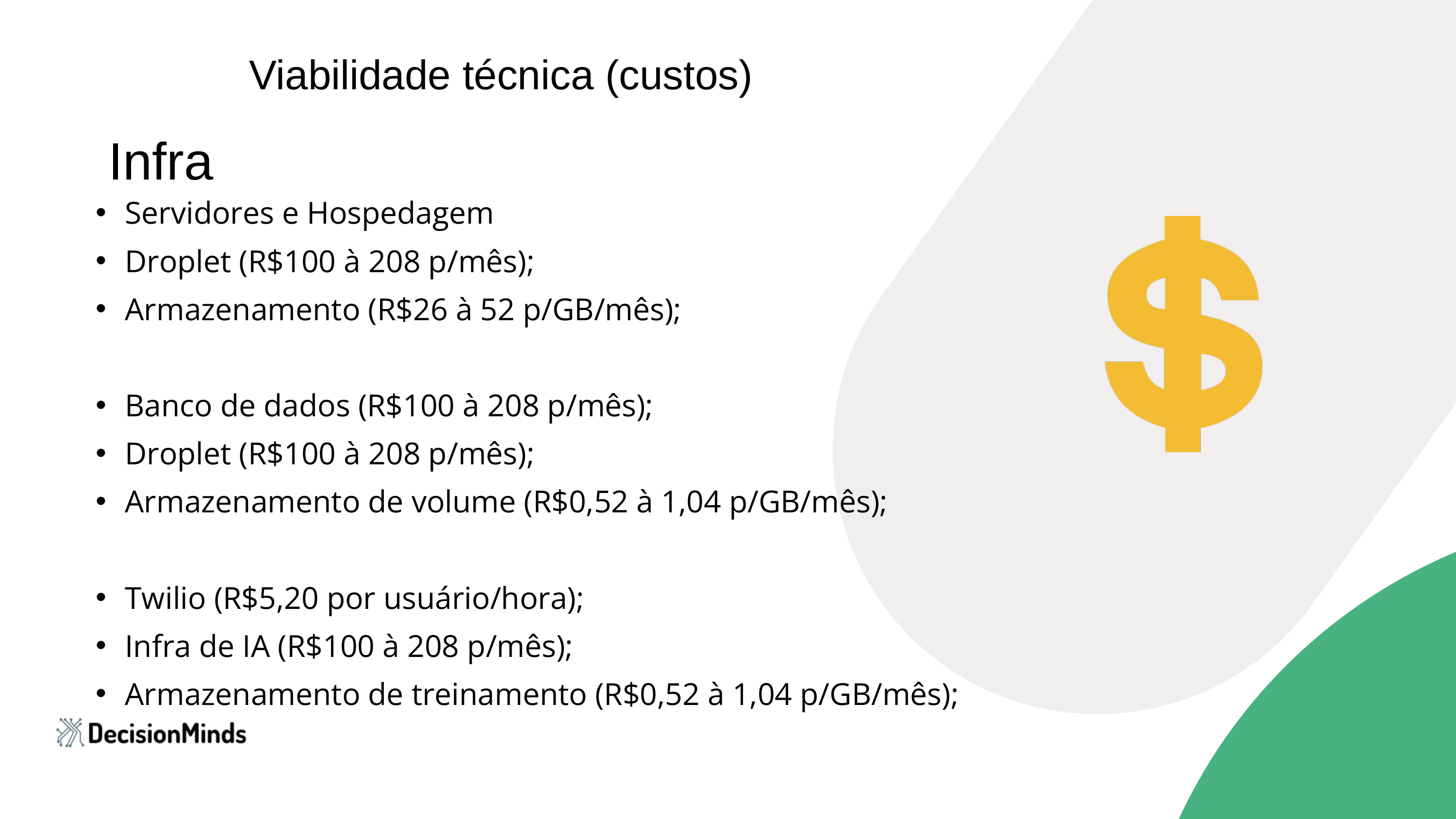

Viabilidade técnica (custos)
Infra
Servidores e Hospedagem
Droplet (R$100 à 208 p/mês);
Armazenamento (R$26 à 52 p/GB/mês);

Banco de dados (R$100 à 208 p/mês);
Droplet (R$100 à 208 p/mês);
Armazenamento de volume (R$0,52 à 1,04 p/GB/mês);

Twilio (R$5,20 por usuário/hora);
Infra de IA (R$100 à 208 p/mês);
Armazenamento de treinamento (R$0,52 à 1,04 p/GB/mês);